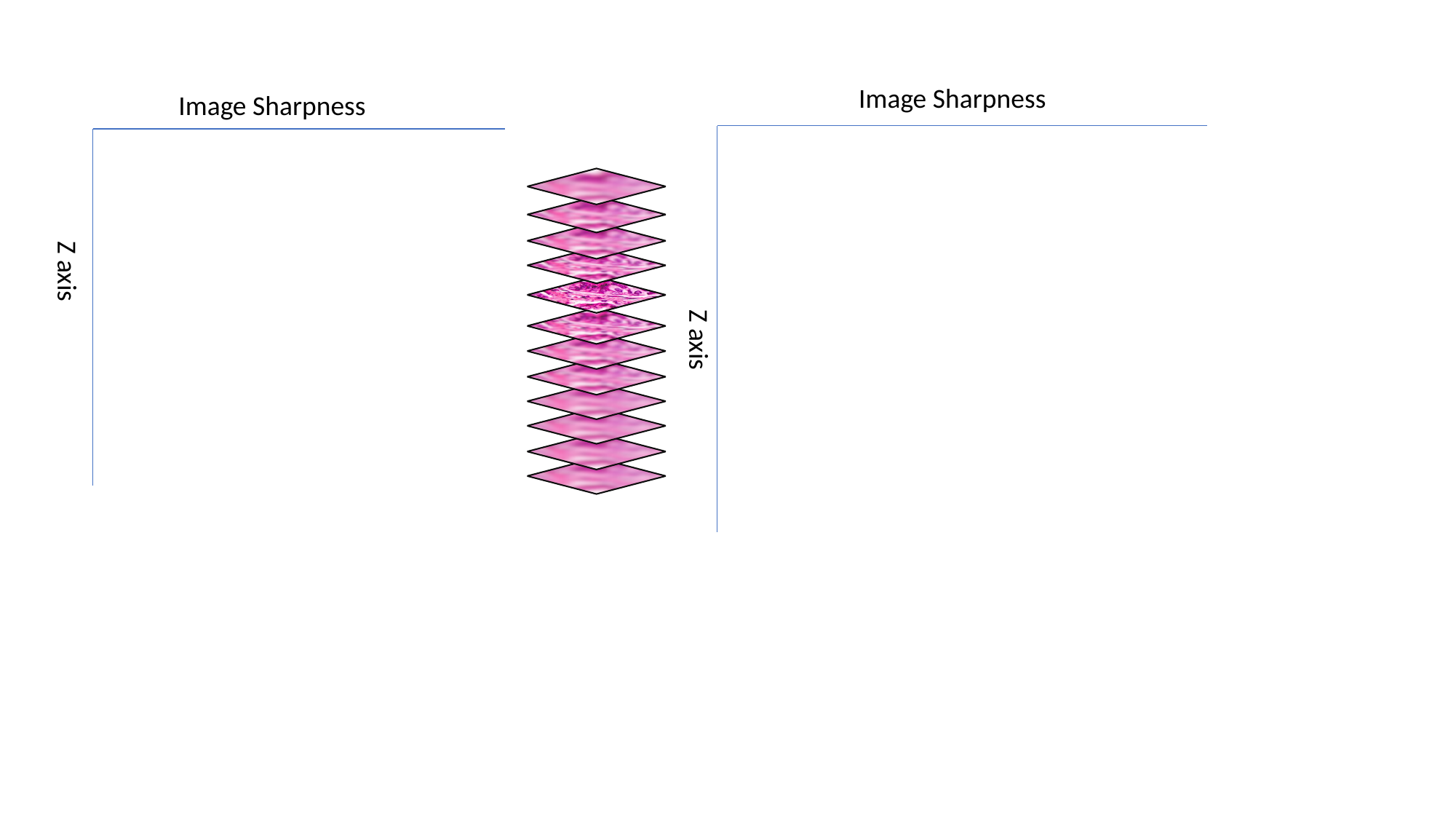

Image Sharpness

Z axis
Image Sharpness
Z axis